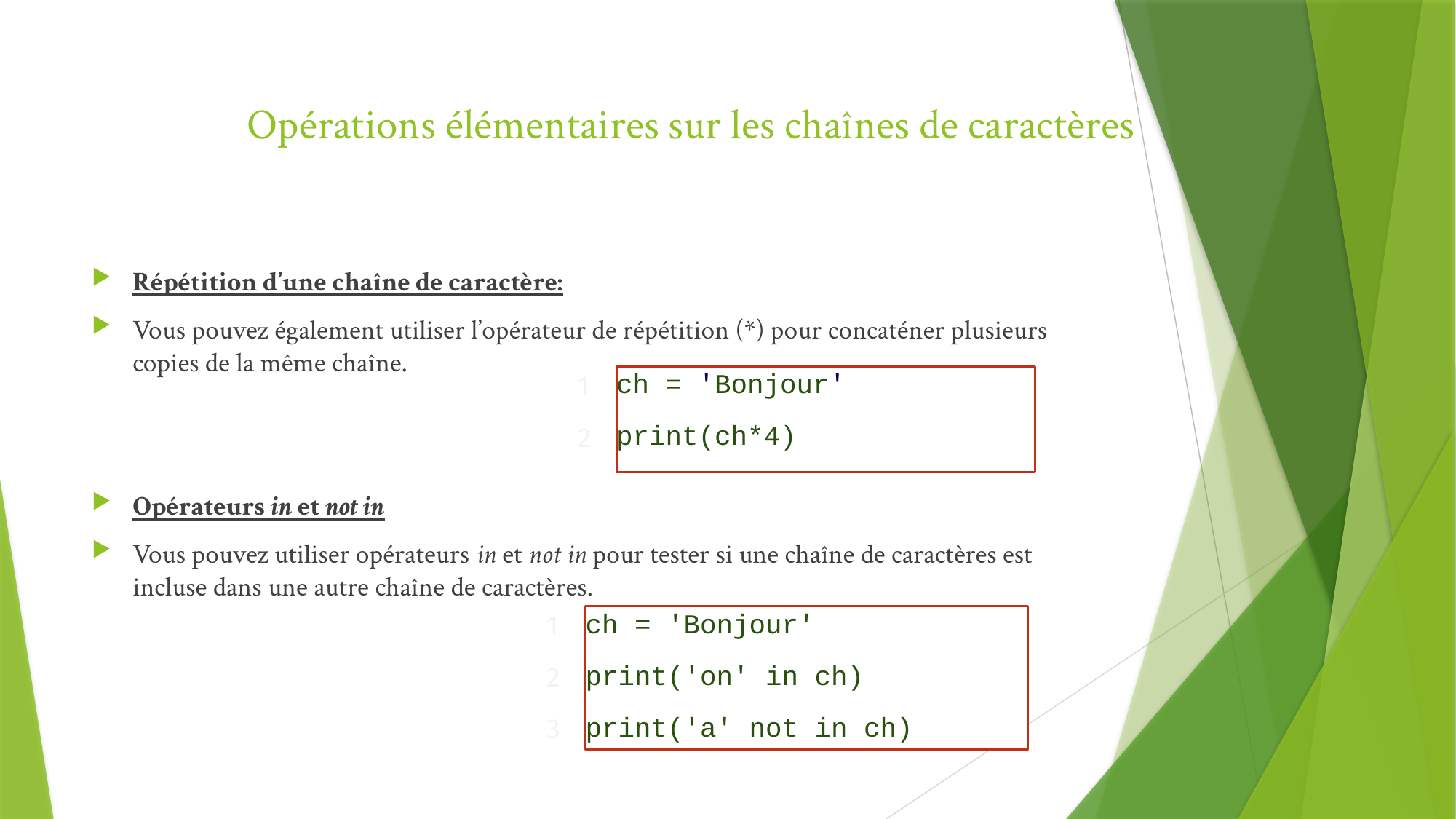

# Opérations élémentaires sur les chaînes de caractères
Répétition d’une chaîne de caractère:
Vous pouvez également utiliser l’opérateur de répétition (*) pour concaténer plusieurs copies de la même chaîne.

Opérateurs in et not in
Vous pouvez utiliser opérateurs in et not in pour tester si une chaîne de caractères est incluse dans une autre chaîne de caractères.
ch = 'Bonjour'
print(ch*4)
1
2
ch = 'Bonjour'
print('on' in ch)
print('a' not in ch)
1
2
3